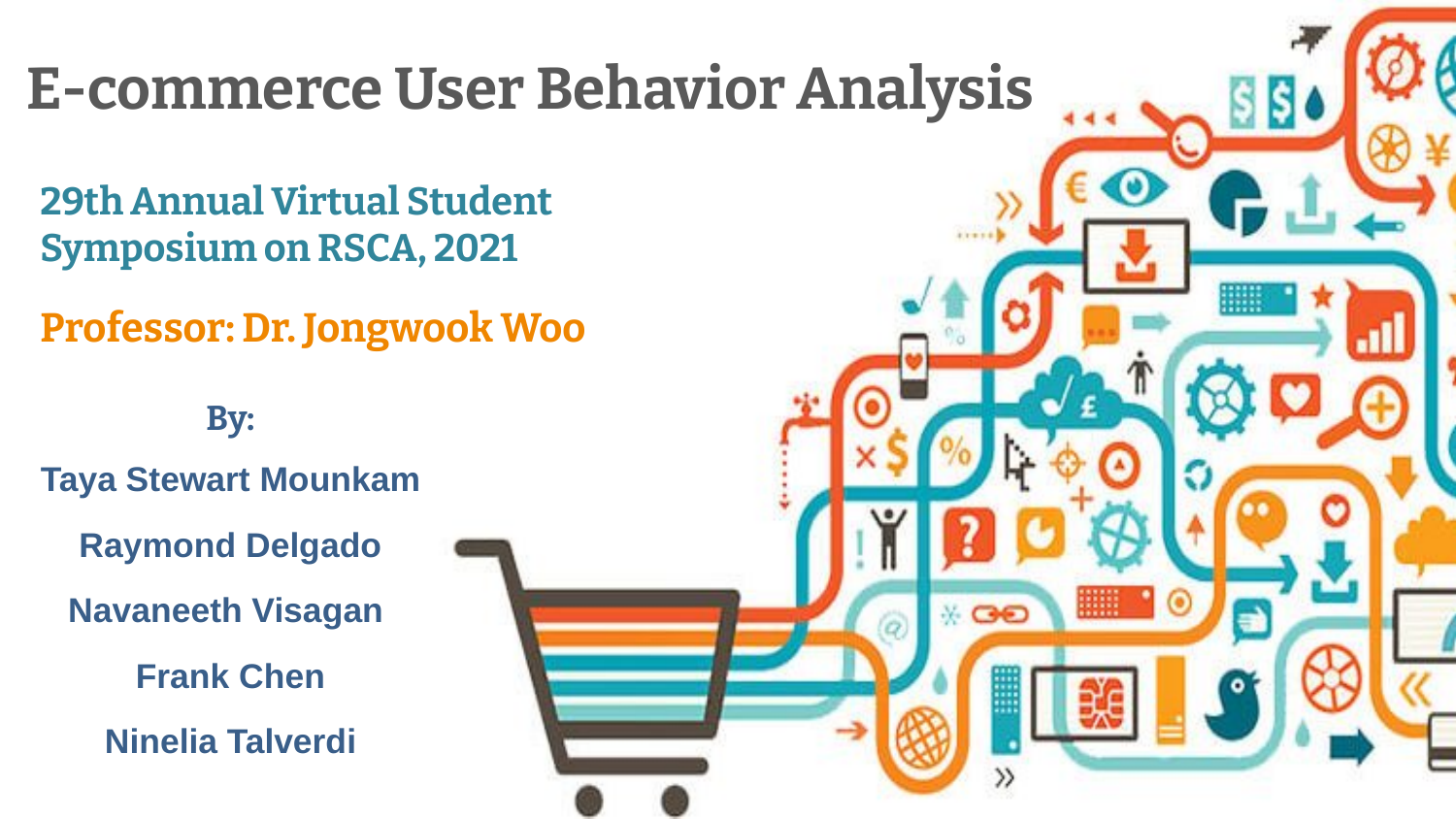

E-commerce User Behavior Analysis
29th Annual Virtual Student Symposium on RSCA, 2021

Professor: Dr. Jongwook Woo
By:
Taya Stewart Mounkam
Raymond Delgado
Navaneeth Visagan
 Frank Chen
Ninelia Talverdi